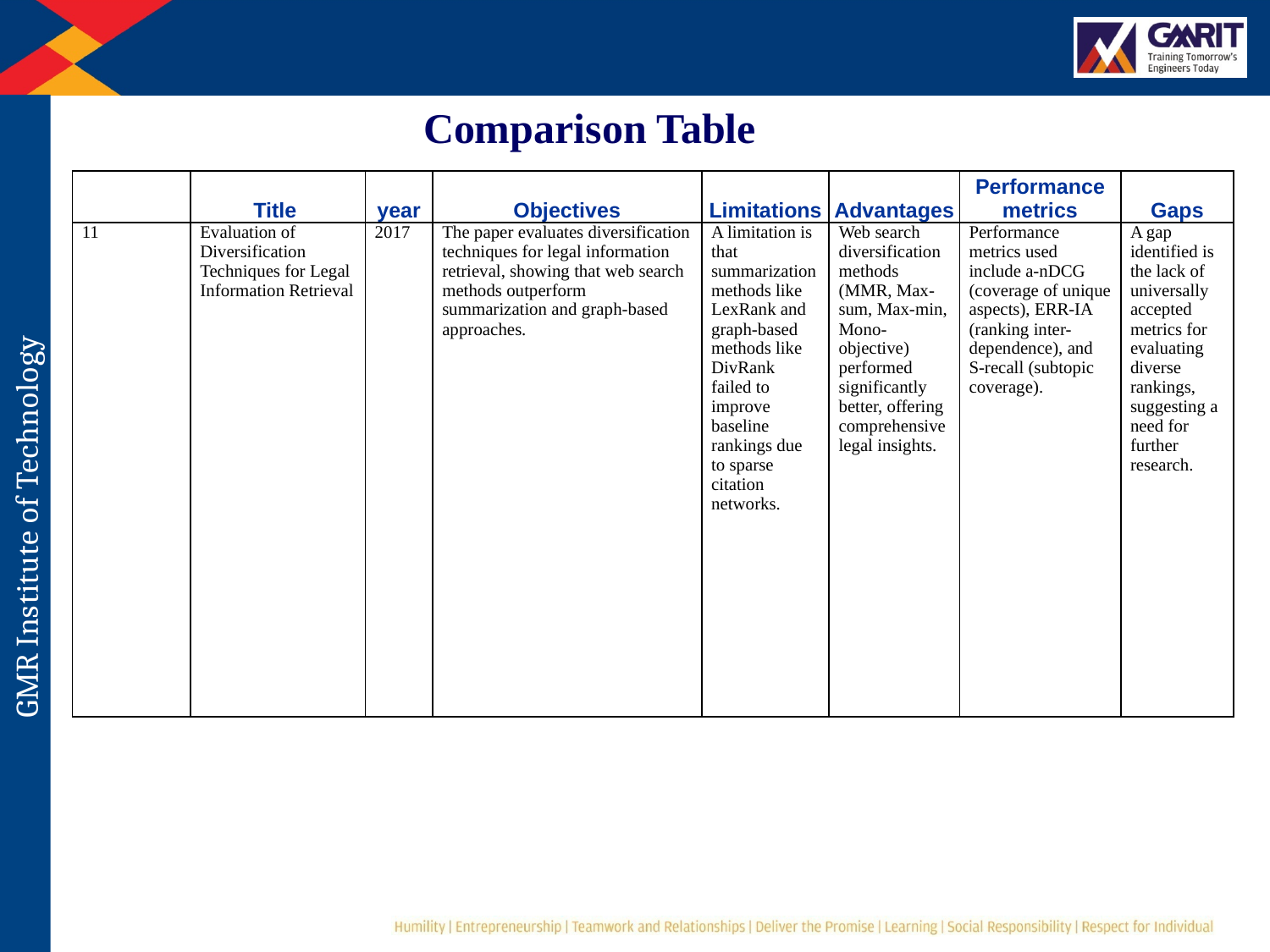

Comparison Table
|  | Title | year | Objectives | Limitations | Advantages | Performance metrics | Gaps |
| --- | --- | --- | --- | --- | --- | --- | --- |
| 11 | Evaluation of Diversification Techniques for Legal Information Retrieval | 2017 | The paper evaluates diversification techniques for legal information retrieval, showing that web search methods outperform summarization and graph-based approaches. | A limitation is that summarization methods like LexRank and graph-based methods like DivRank failed to improve baseline rankings due to sparse citation networks. | Web search diversification methods (MMR, Max-sum, Max-min, Mono-objective) performed significantly better, offering comprehensive legal insights. | Performance metrics used include a-nDCG (coverage of unique aspects), ERR-IA (ranking inter-dependence), and S-recall (subtopic coverage). | A gap identified is the lack of universally accepted metrics for evaluating diverse rankings, suggesting a need for further research. |